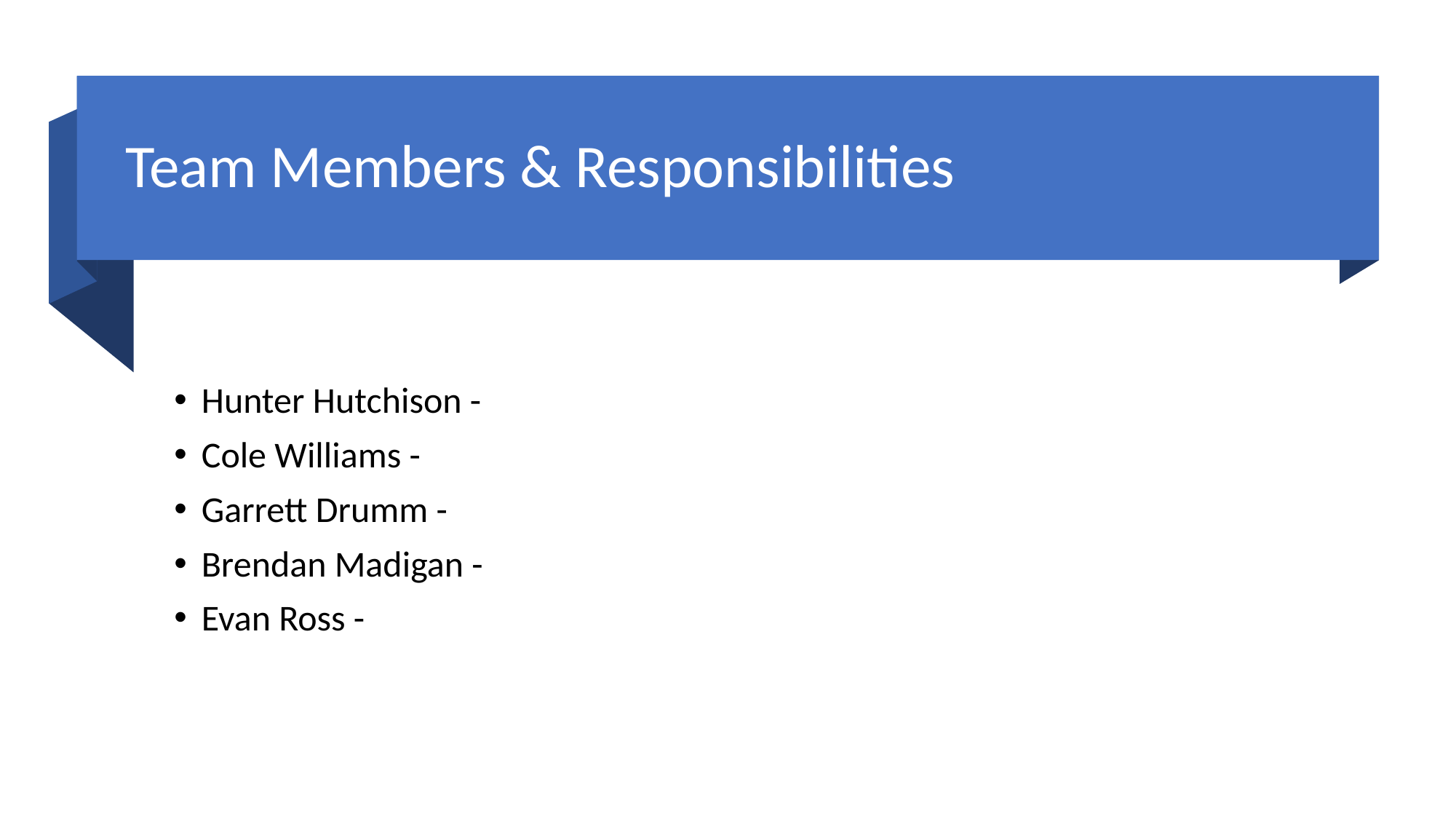

# Team Members & Responsibilities

Hunter Hutchison -
Cole Williams -
Garrett Drumm -
Brendan Madigan -
Evan Ross -